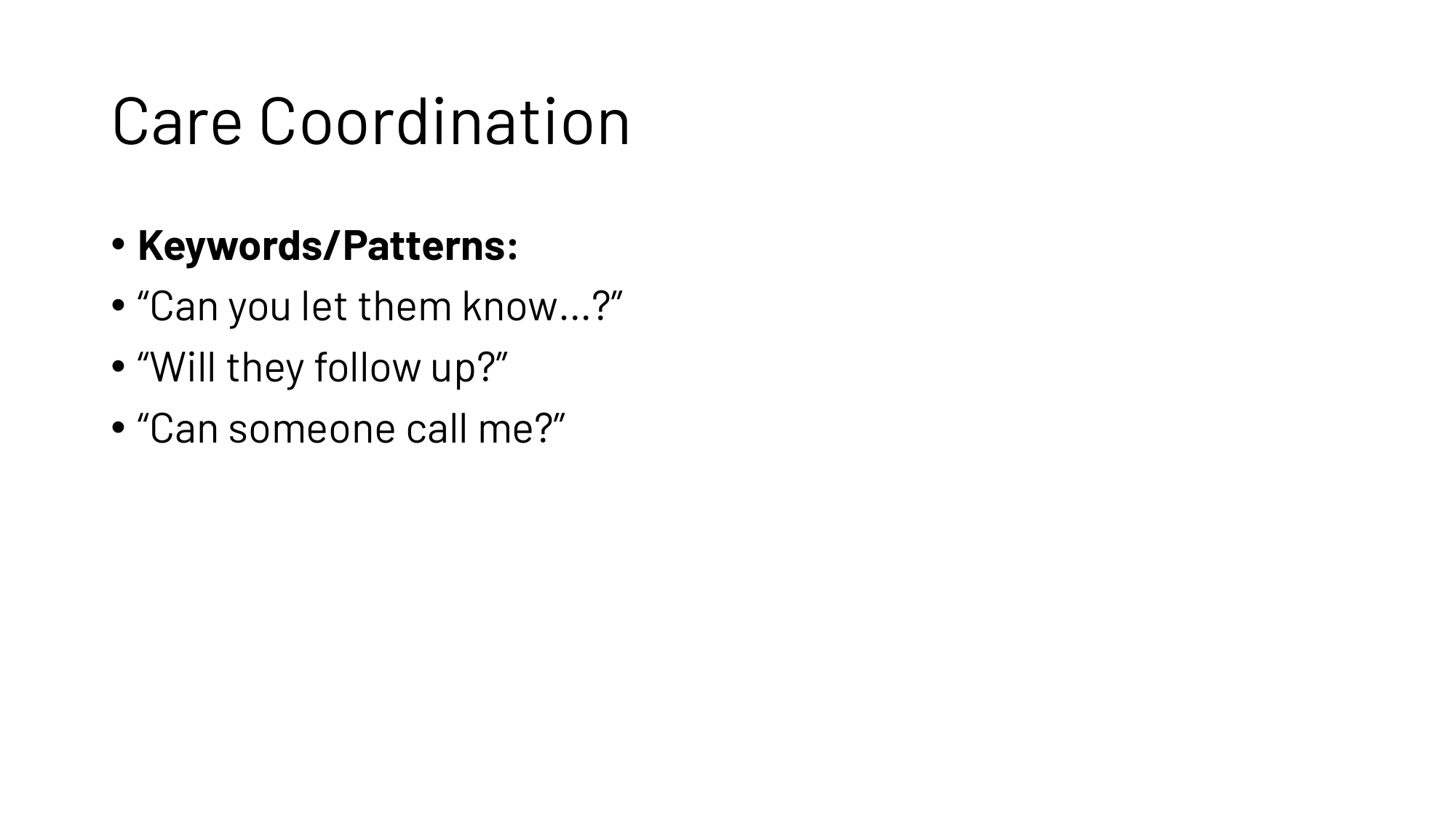

# Care Coordination
Keywords/Patterns:
“Can you let them know…?”
“Will they follow up?”
“Can someone call me?”